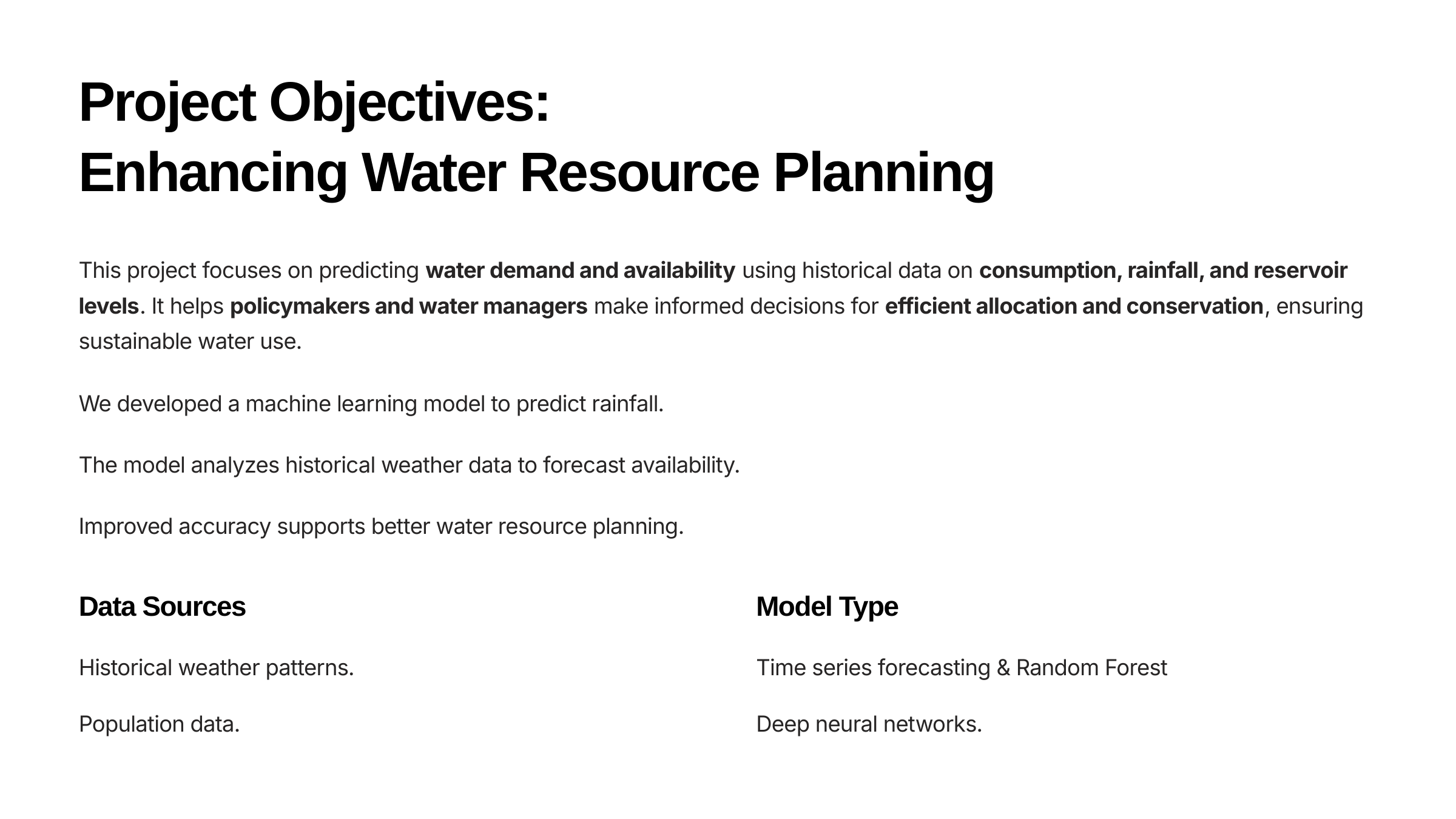

Project Objectives:                                                  Enhancing Water Resource Planning
This project focuses on predicting water demand and availability using historical data on consumption, rainfall, and reservoir levels. It helps policymakers and water managers make informed decisions for efficient allocation and conservation, ensuring sustainable water use.
We developed a machine learning model to predict rainfall.
The model analyzes historical weather data to forecast availability.
Improved accuracy supports better water resource planning.
Data Sources
Model Type
Historical weather patterns.
Time series forecasting & Random Forest
Population data.
Deep neural networks.